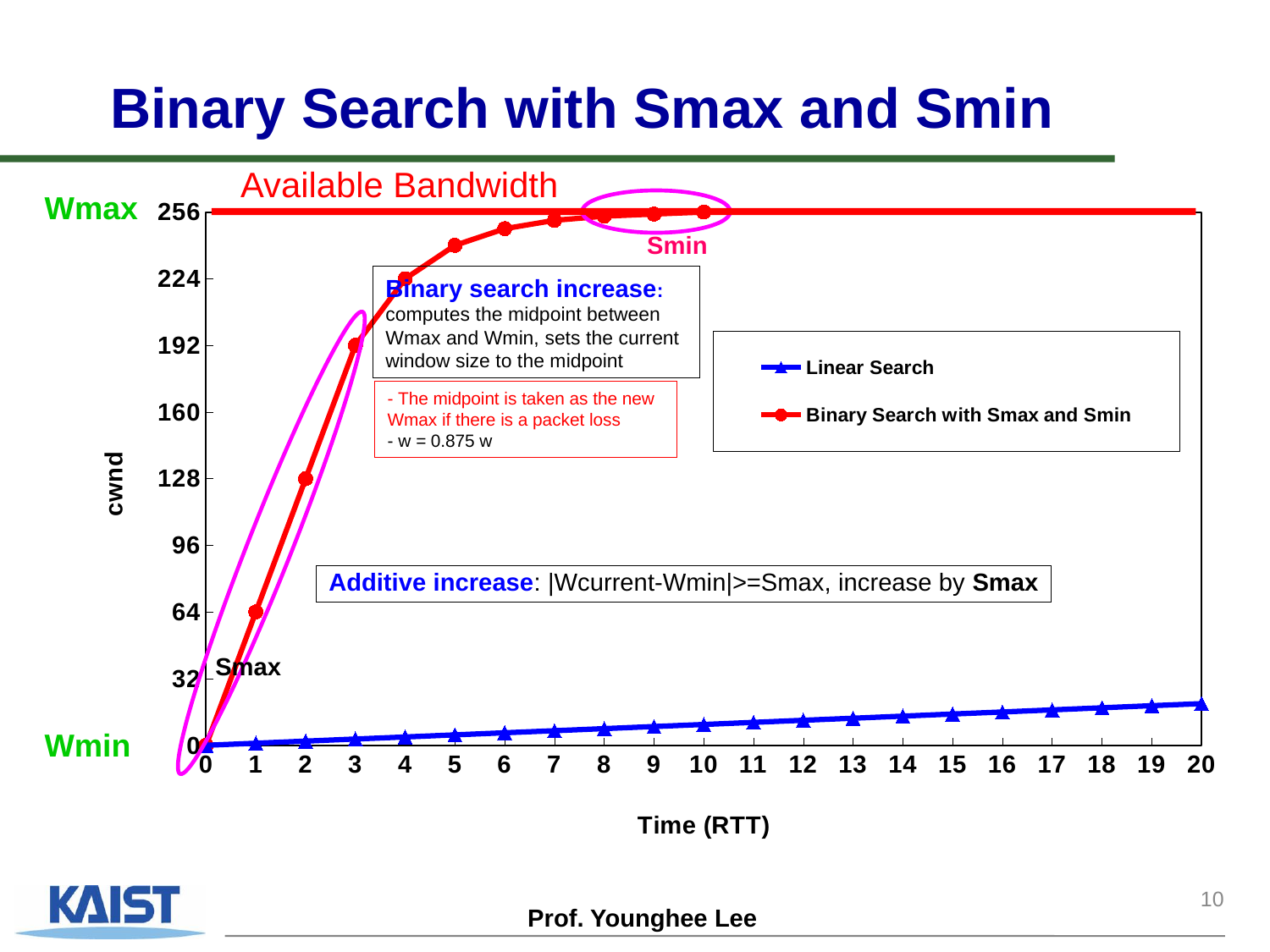

# Binary Search with Smax and Smin
Available Bandwidth

### Chart

| Category | Linear Search | Binary Search with Smax and Smin |
|---|---|---|
Wmax

Smin

Binary search increase: computes the midpoint between Wmax and Wmin, sets the current window size to the midpoint

Smax
- The midpoint is taken as the new Wmax if there is a packet loss
- w = 0.875 w
Additive increase: |Wcurrent-Wmin|>=Smax, increase by Smax
Wmin
10